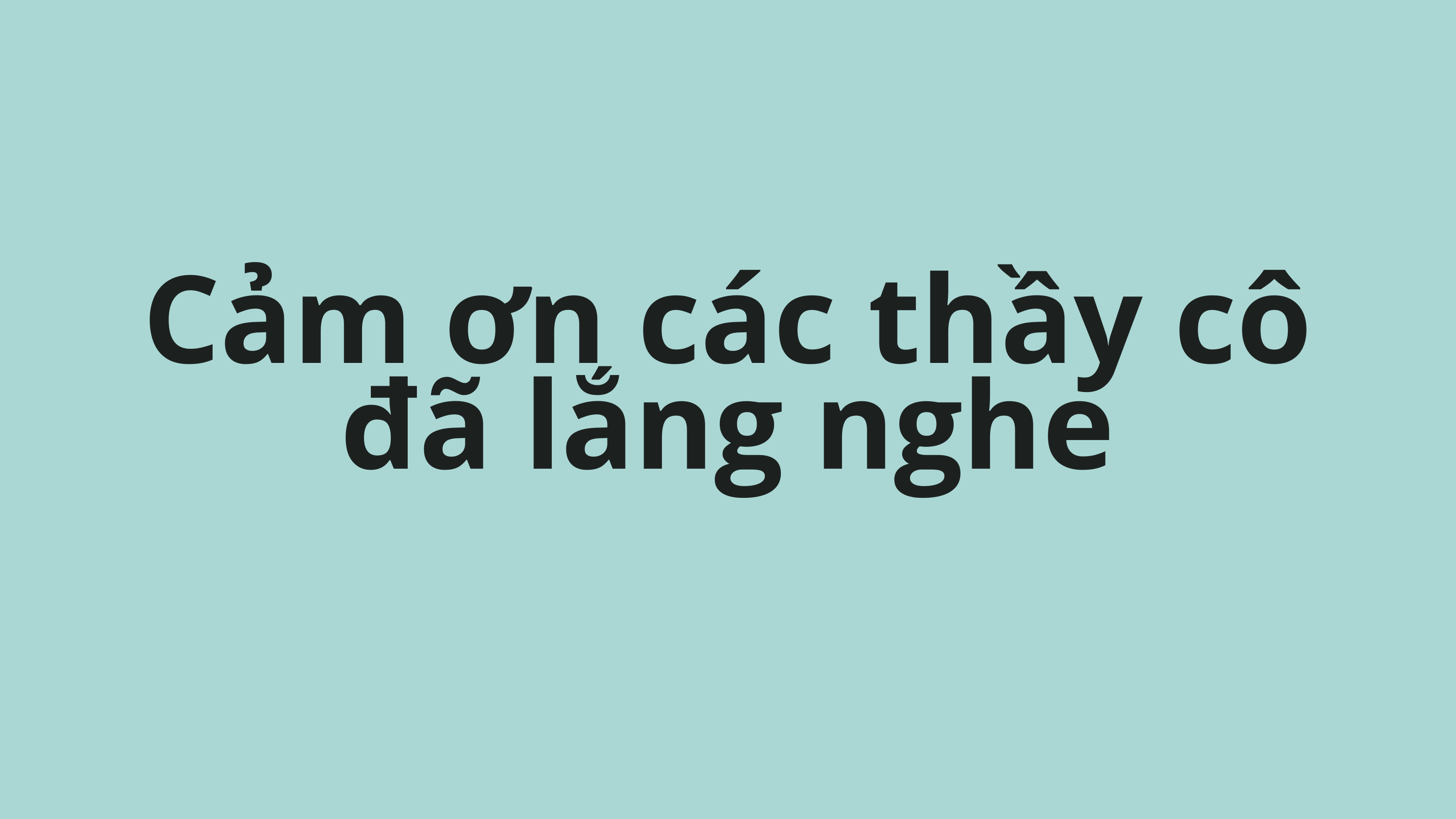

Cảm ơn các thầy cô đã lắng nghe